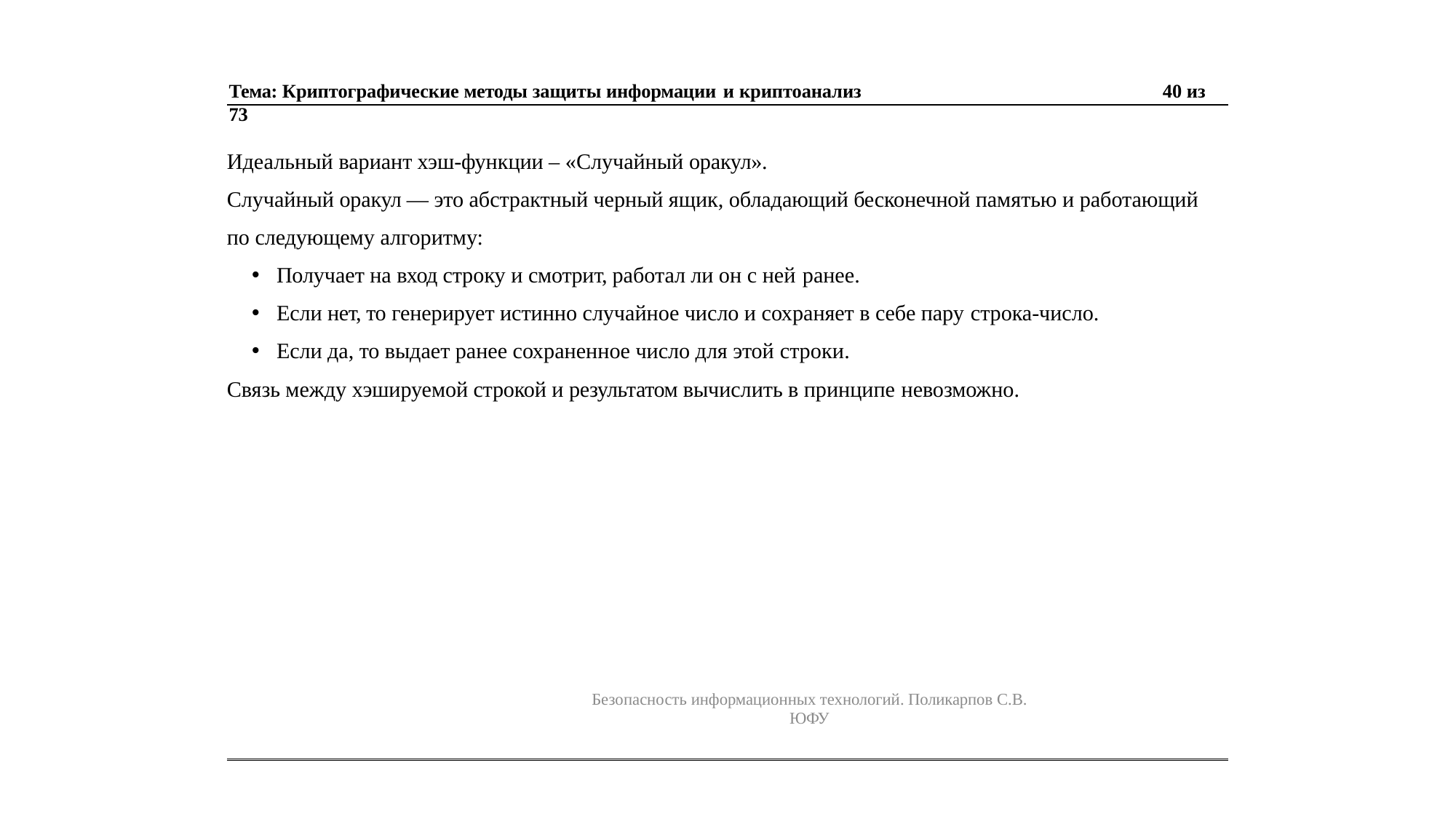

Тема: Криптографические методы защиты информации и криптоанализ	40 из 73

Идеальный вариант хэш-функции – «Случайный оракул».
Случайный оракул — это абстрактный черный ящик, обладающий бесконечной памятью и работающий  по следующему алгоритму:
Получает на вход строку и смотрит, работал ли он с ней ранее.
Если нет, то генерирует истинно случайное число и сохраняет в себе пару строка-число.
Если да, то выдает ранее сохраненное число для этой строки.
Связь между хэшируемой строкой и результатом вычислить в принципе невозможно.

Безопасность информационных технологий. Поликарпов С.В. ЮФУ